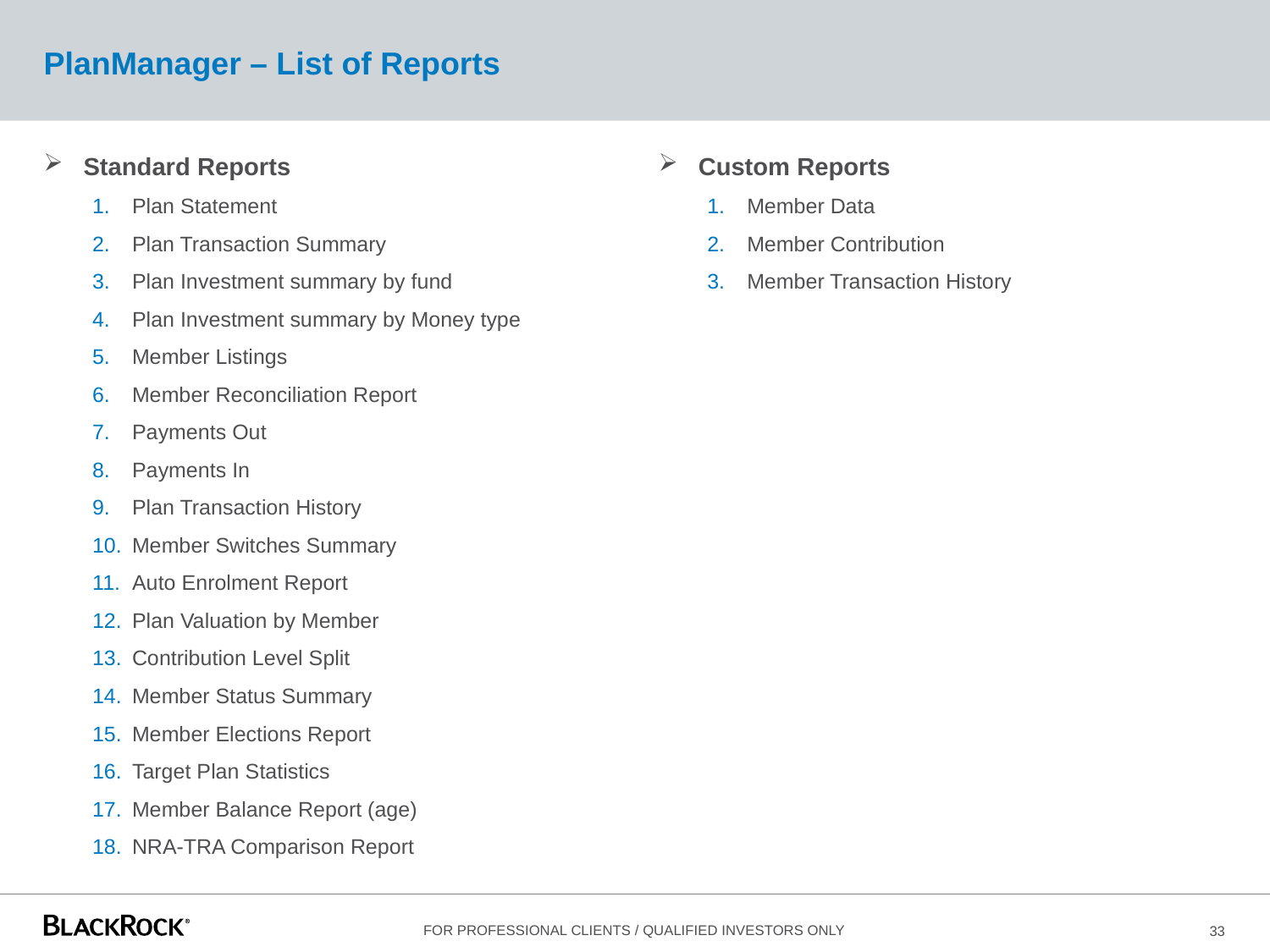

# PlanManager – List of Reports
Standard Reports
Plan Statement
Plan Transaction Summary
Plan Investment summary by fund
Plan Investment summary by Money type
Member Listings
Member Reconciliation Report
Payments Out
Payments In
Plan Transaction History
Member Switches Summary
Auto Enrolment Report
Plan Valuation by Member
Contribution Level Split
Member Status Summary
Member Elections Report
Target Plan Statistics
Member Balance Report (age)
NRA-TRA Comparison Report
Custom Reports
Member Data
Member Contribution
Member Transaction History

33
For professional clients / qualified investors only